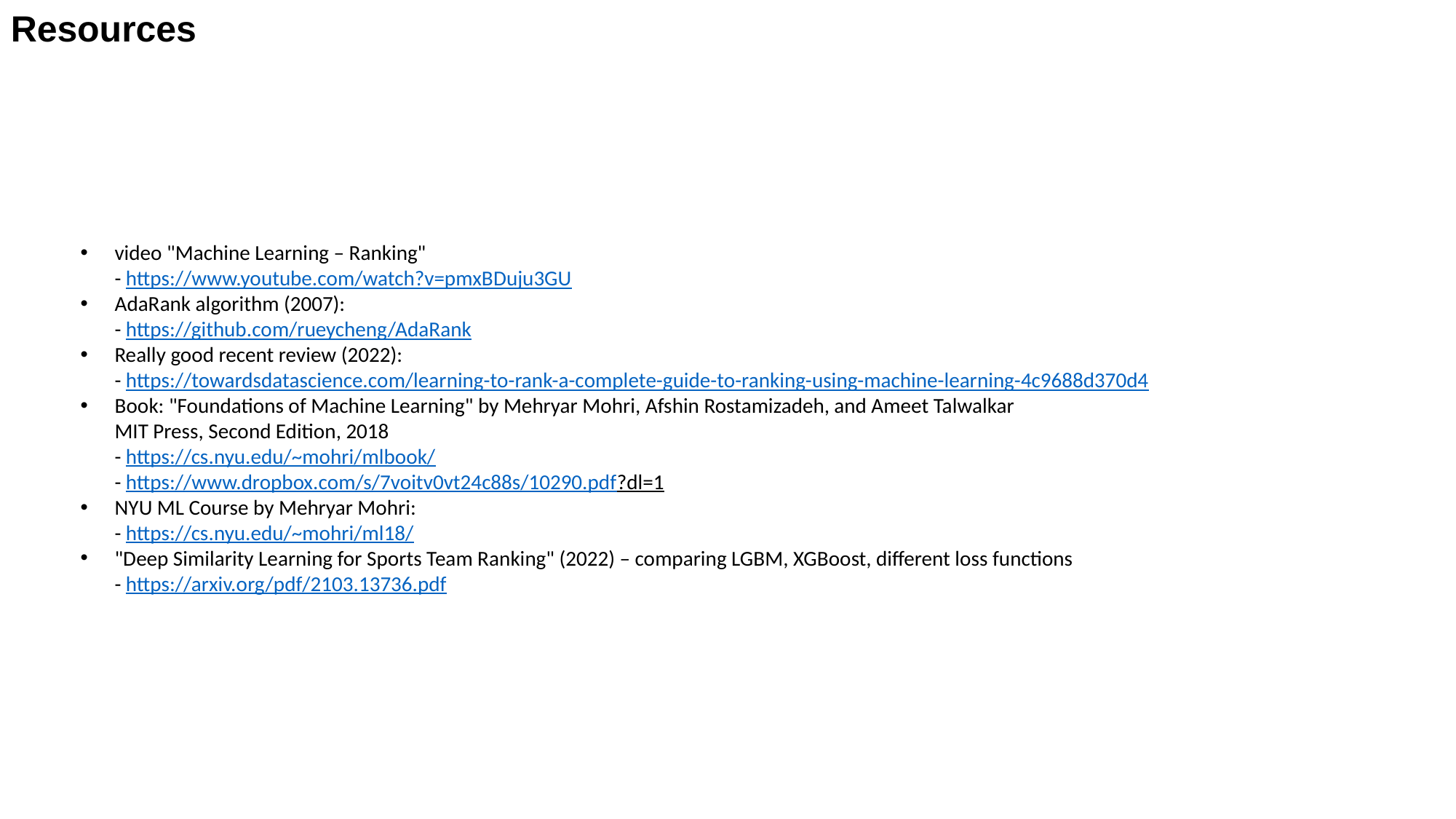

Resources
video "Machine Learning – Ranking"
- https://www.youtube.com/watch?v=pmxBDuju3GU
AdaRank algorithm (2007):
- https://github.com/rueycheng/AdaRank
Really good recent review (2022):
- https://towardsdatascience.com/learning-to-rank-a-complete-guide-to-ranking-using-machine-learning-4c9688d370d4
Book: "Foundations of Machine Learning" by Mehryar Mohri, Afshin Rostamizadeh, and Ameet Talwalkar
MIT Press, Second Edition, 2018
- https://cs.nyu.edu/~mohri/mlbook/
- https://www.dropbox.com/s/7voitv0vt24c88s/10290.pdf?dl=1
NYU ML Course by Mehryar Mohri:
- https://cs.nyu.edu/~mohri/ml18/
"Deep Similarity Learning for Sports Team Ranking" (2022) – comparing LGBM, XGBoost, different loss functions
- https://arxiv.org/pdf/2103.13736.pdf